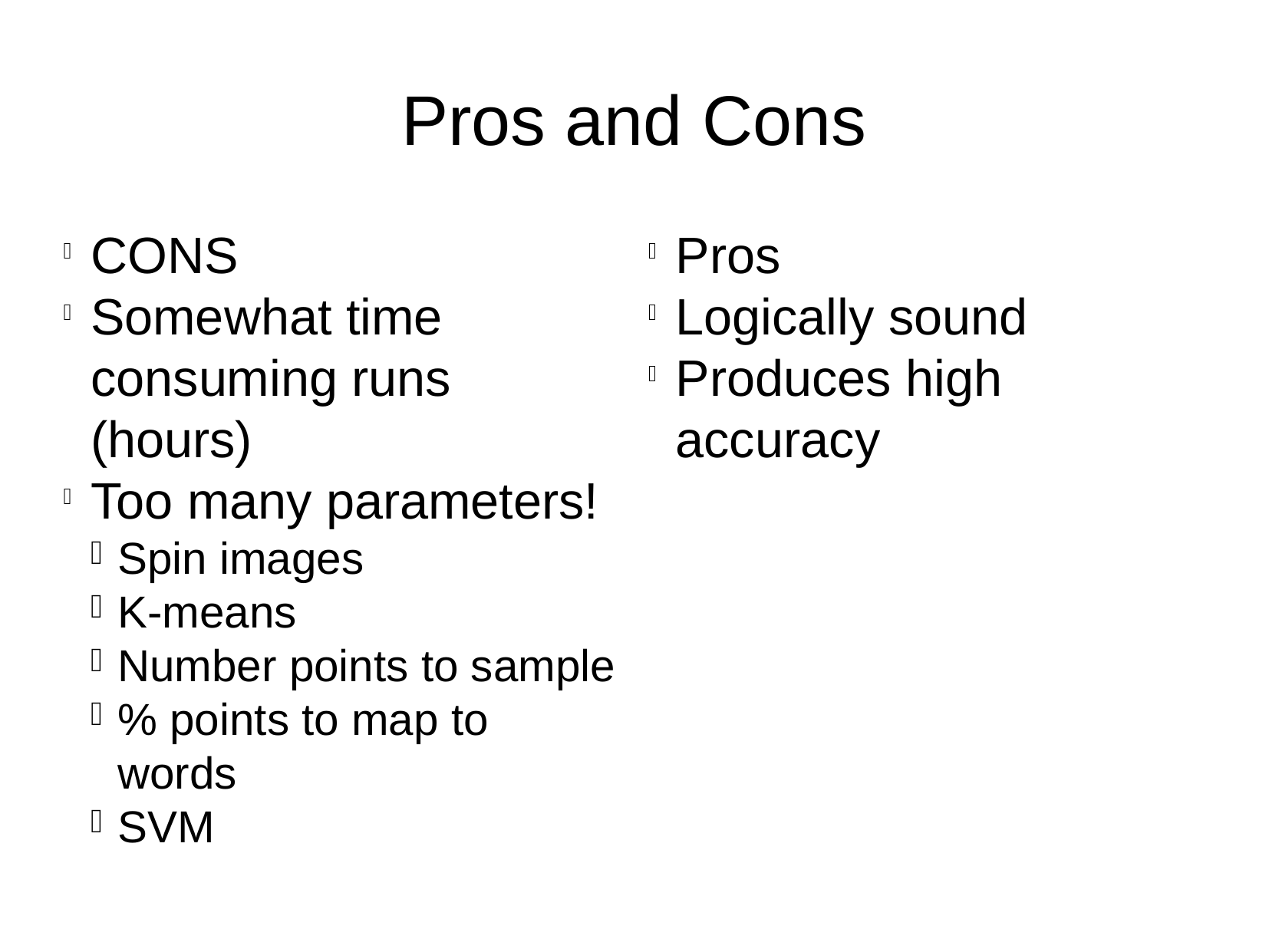

Pros and Cons
CONS
Somewhat time consuming runs (hours)
Too many parameters!
Spin images
K-means
Number points to sample
% points to map to words
SVM

Pros
Logically sound
Produces high accuracy